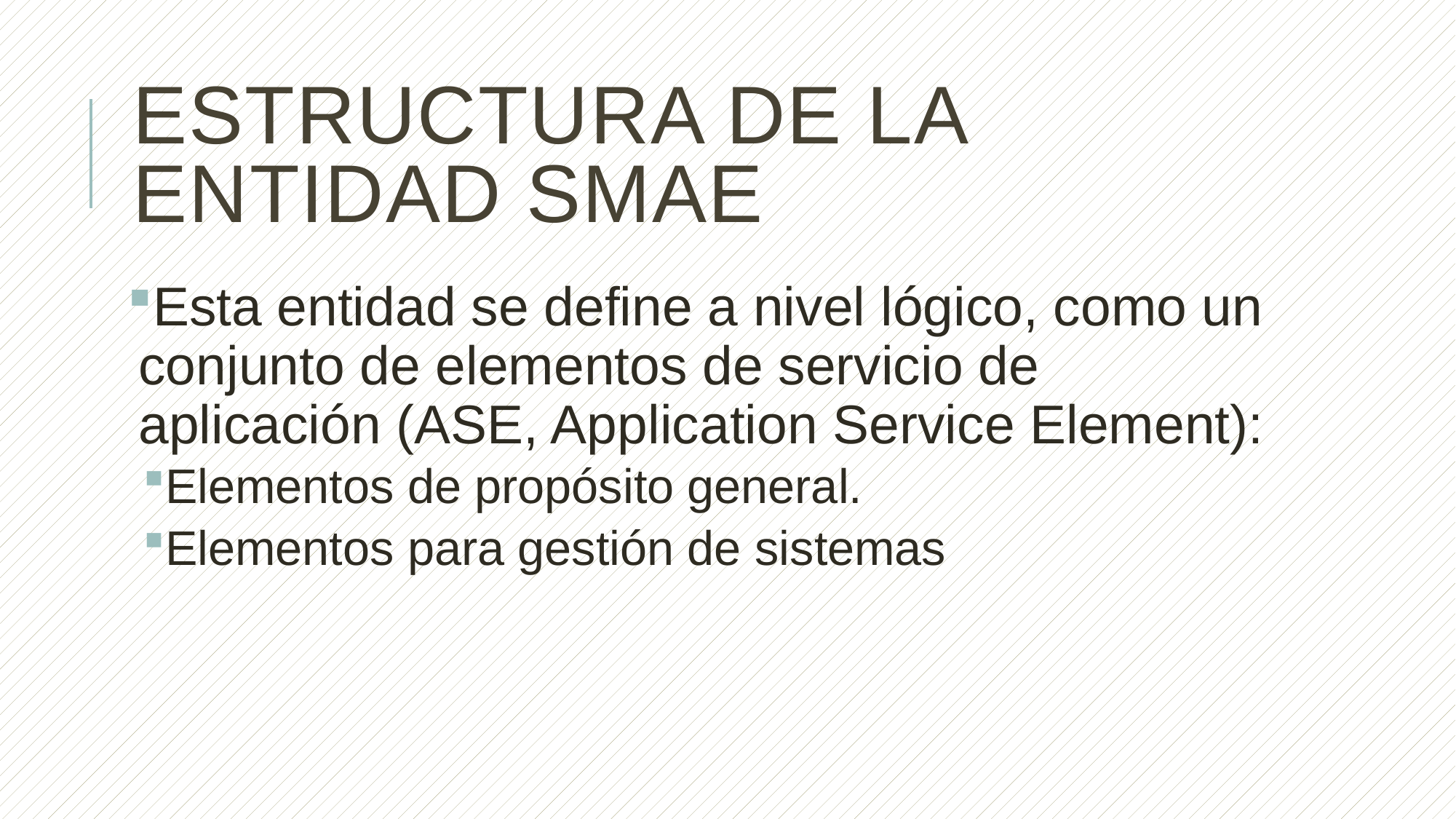

# ESTRUCTURA DE LA ENTIDAD SMAE
Esta entidad se define a nivel lógico, como un conjunto de elementos de servicio de aplicación (ASE, Application Service Element):
Elementos de propósito general.
Elementos para gestión de sistemas